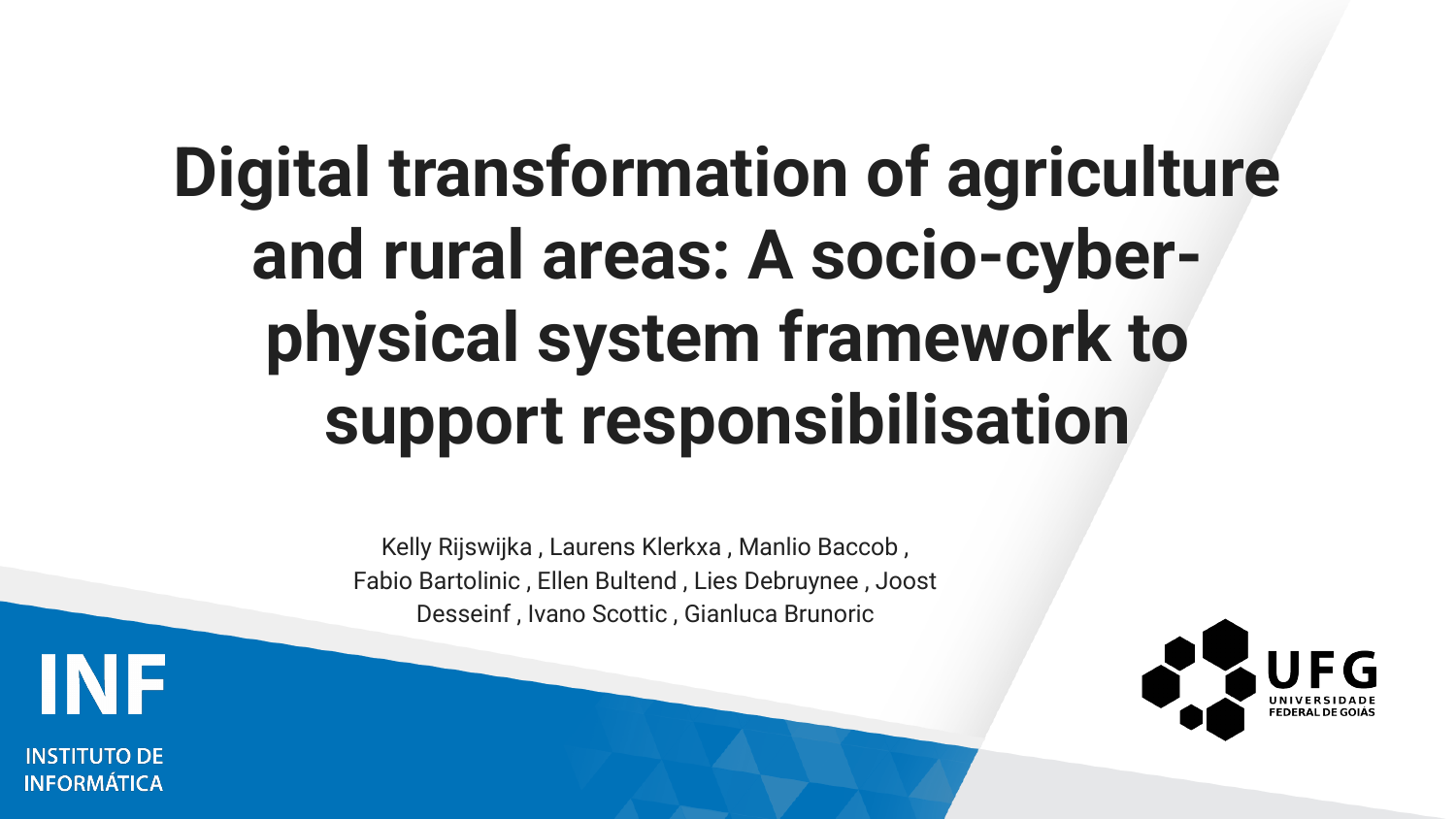

# Digital transformation of agriculture and rural areas: A socio-cyber-physical system framework to support responsibilisation
Kelly Rijswijka , Laurens Klerkxa , Manlio Baccob , Fabio Bartolinic , Ellen Bultend , Lies Debruynee , Joost Desseinf , Ivano Scottic , Gianluca Brunoric